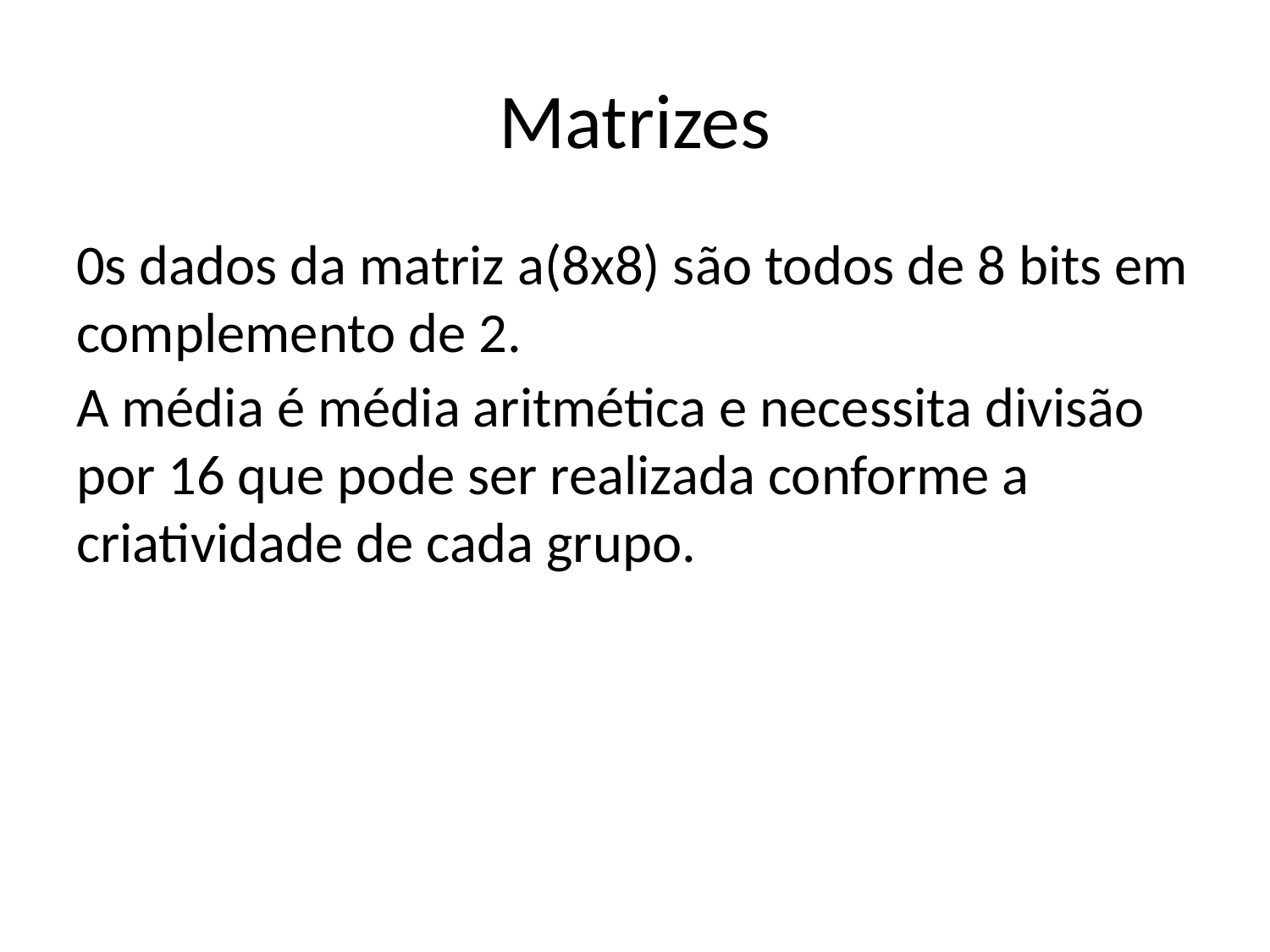

# Matrizes
0s dados da matriz a(8x8) são todos de 8 bits em complemento de 2.
A média é média aritmética e necessita divisão por 16 que pode ser realizada conforme a criatividade de cada grupo.